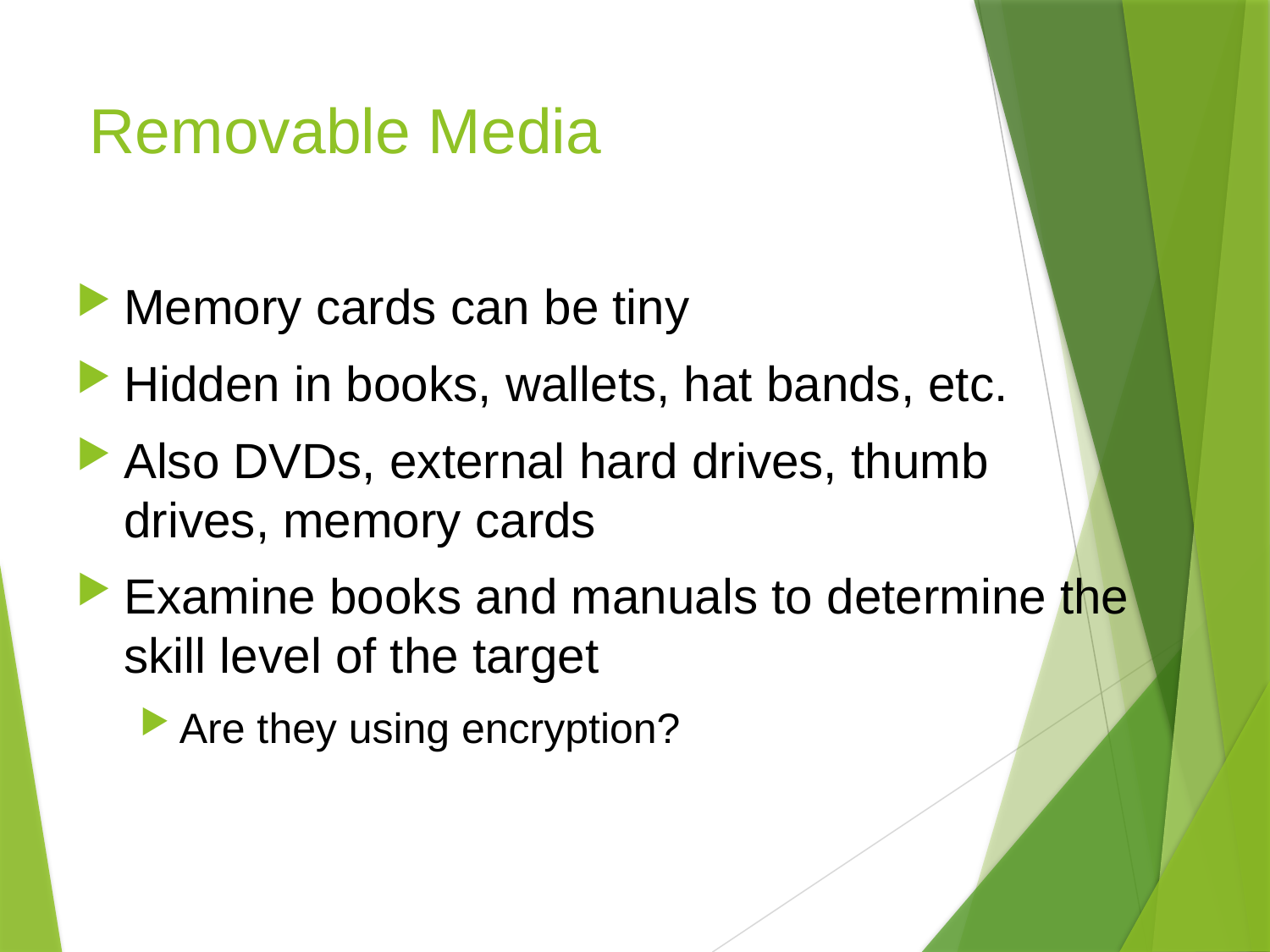

# Removable Media
Memory cards can be tiny
Hidden in books, wallets, hat bands, etc.
Also DVDs, external hard drives, thumb drives, memory cards
Examine books and manuals to determine the skill level of the target
Are they using encryption?